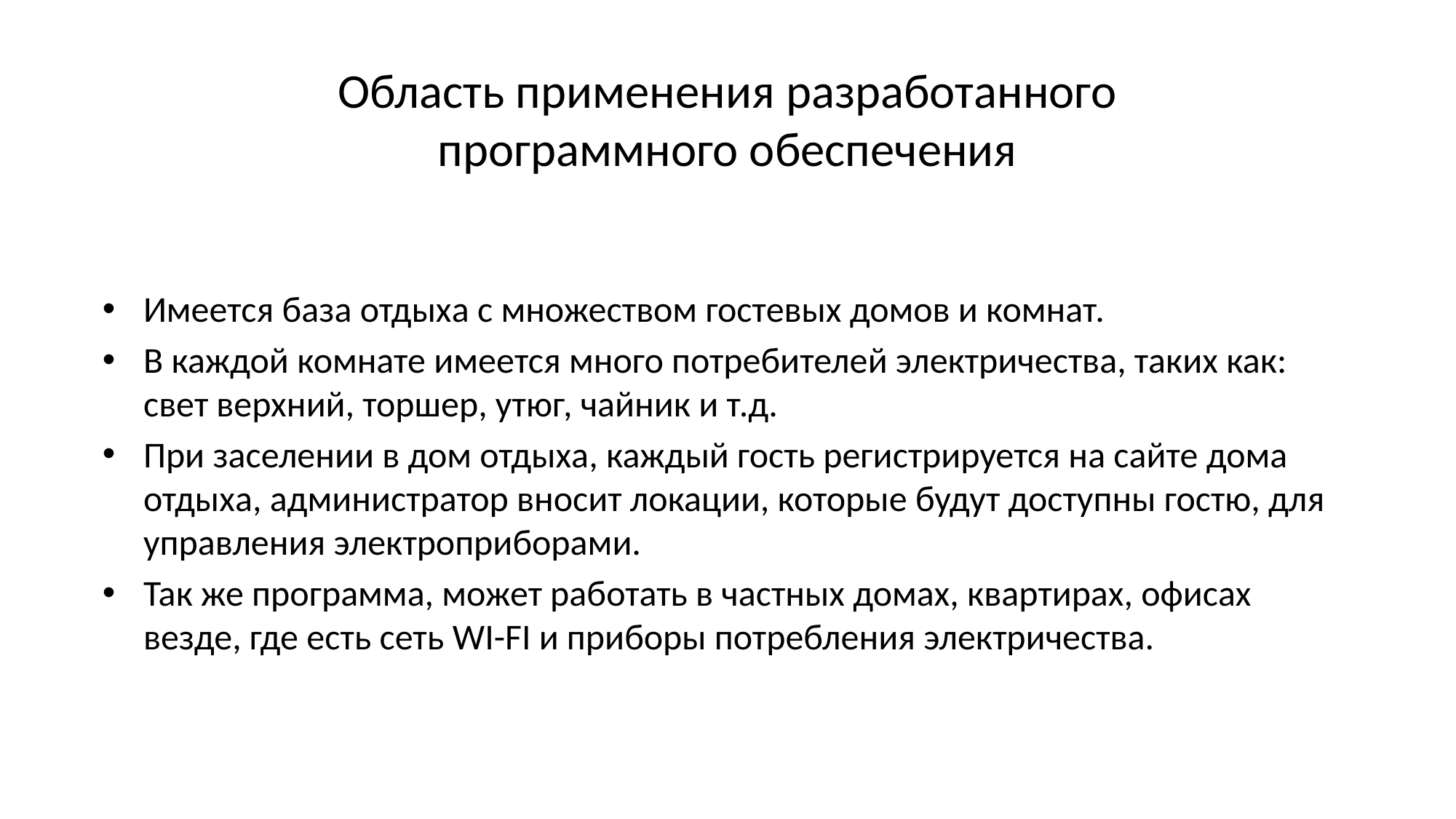

# Область применения разработанного программного обеспечения
Имеется база отдыха с множеством гостевых домов и комнат.
В каждой комнате имеется много потребителей электричества, таких как: свет верхний, торшер, утюг, чайник и т.д.
При заселении в дом отдыха, каждый гость регистрируется на сайте дома отдыха, администратор вносит локации, которые будут доступны гостю, для управления электроприборами.
Так же программа, может работать в частных домах, квартирах, офисах везде, где есть сеть WI-FI и приборы потребления электричества.